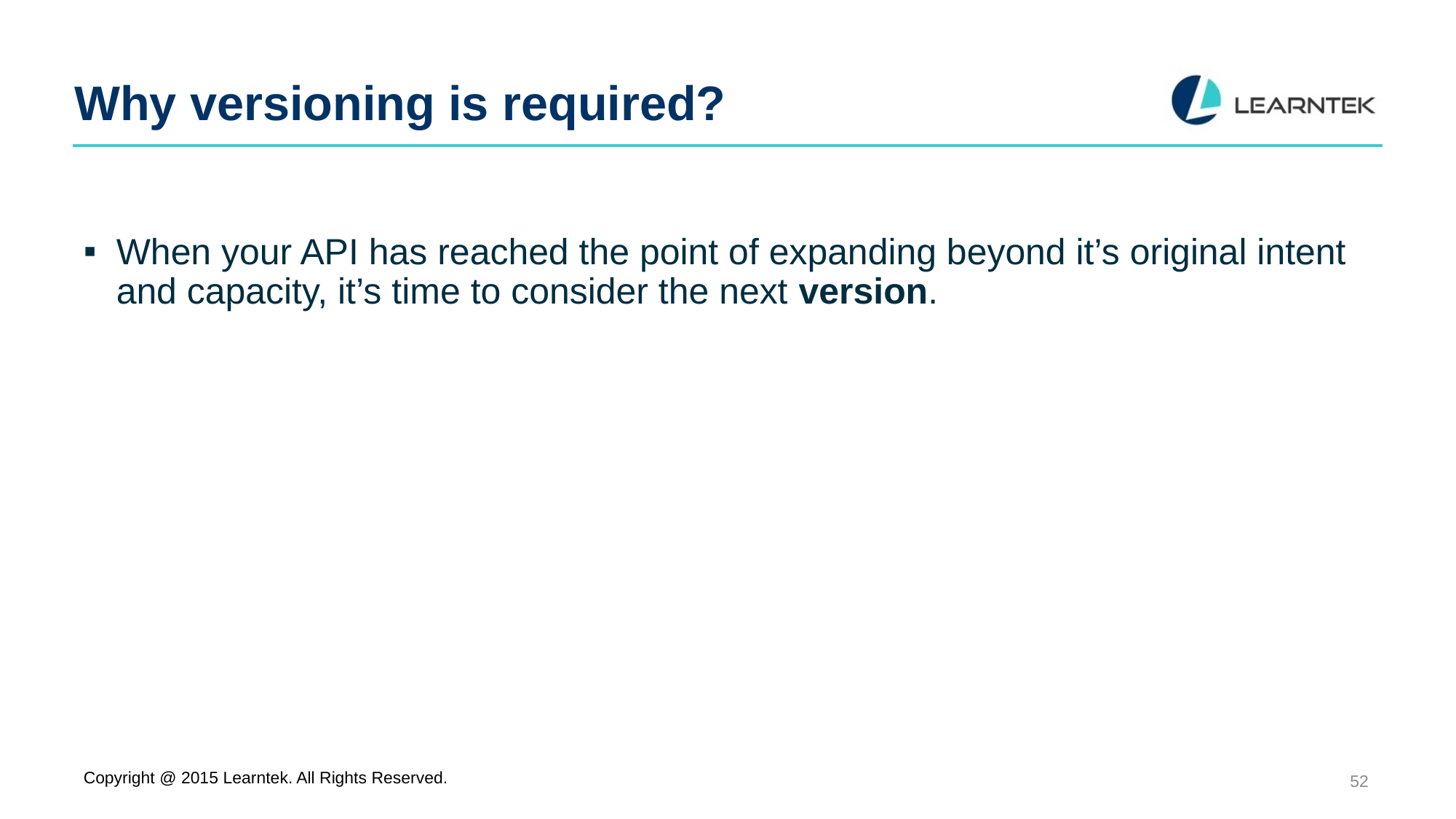

# Why versioning is required?
When your API has reached the point of expanding beyond it’s original intent and capacity, it’s time to consider the next version.
Copyright @ 2015 Learntek. All Rights Reserved.
52